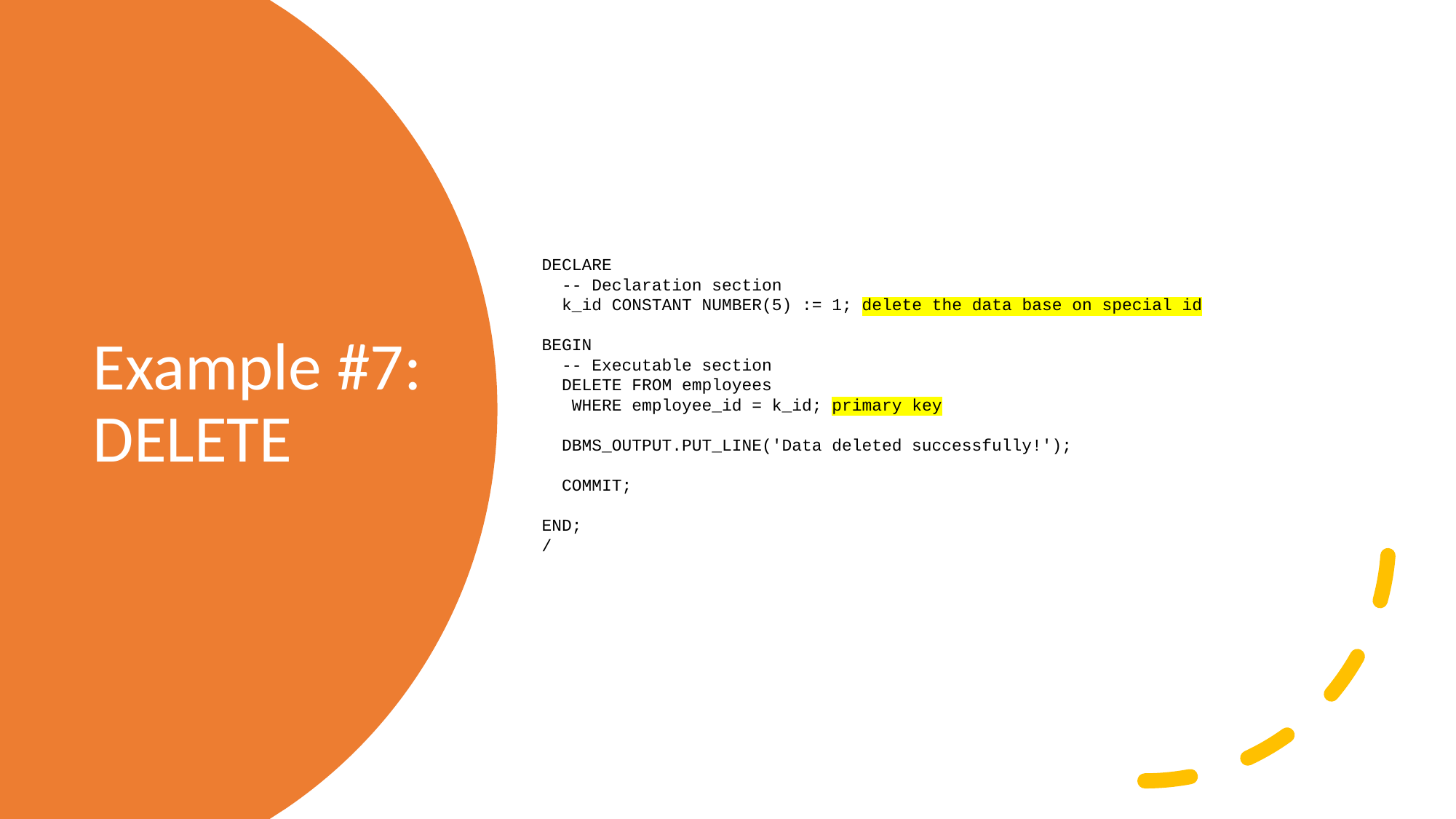

DECLARE
  -- Declaration section
  k_id CONSTANT NUMBER(5) := 1; delete the data base on special id

BEGIN
  -- Executable section
  DELETE FROM employees
   WHERE employee_id = k_id; primary key

  DBMS_OUTPUT.PUT_LINE('Data deleted successfully!');

  COMMIT;

END;
/
# Example #7:  DELETE